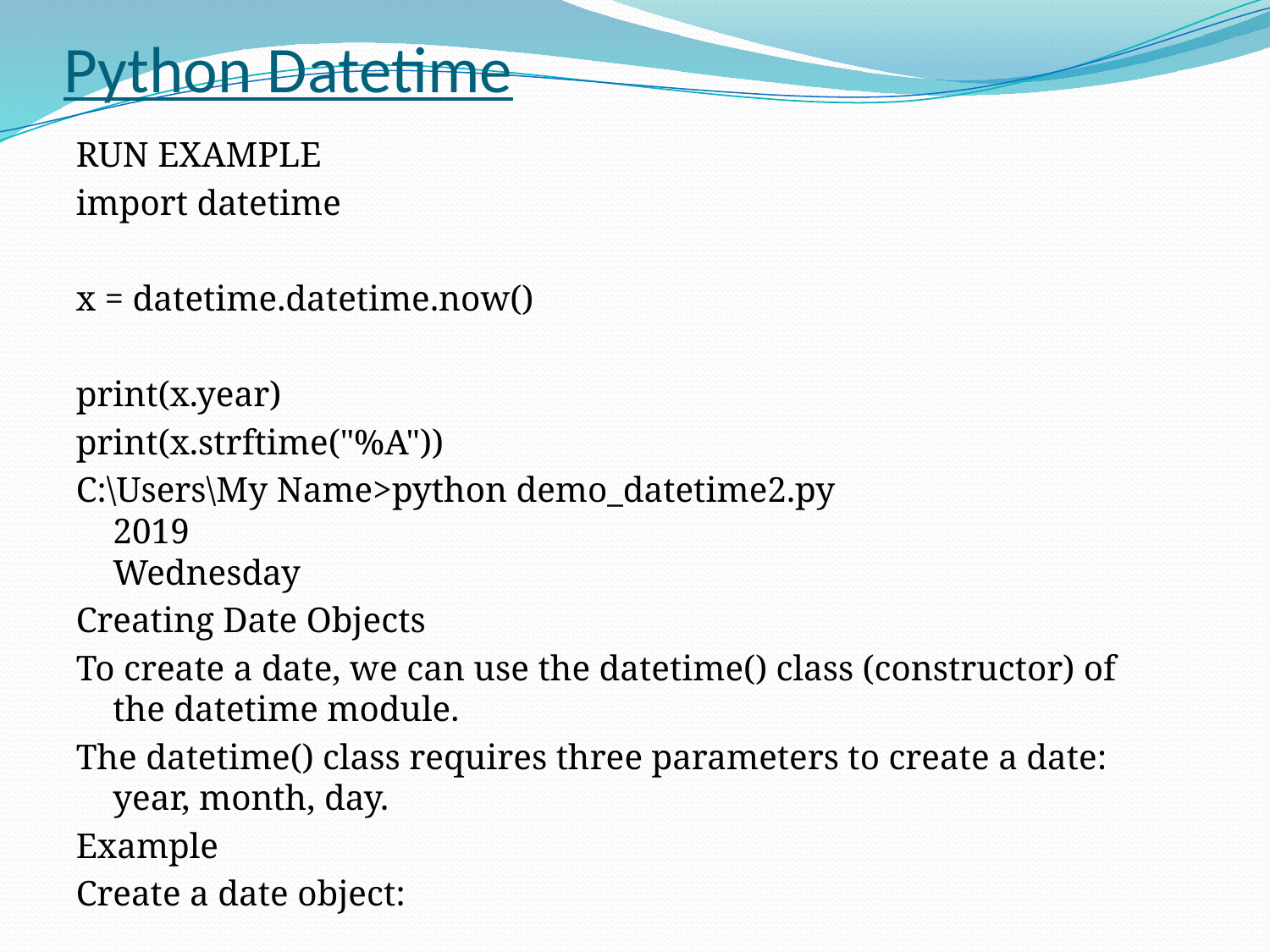

# Python Datetime
RUN EXAMPLE
import datetime

x = datetime.datetime.now()

print(x.year)
print(x.strftime("%A"))
C:\Users\My Name>python demo_datetime2.py
2019
Wednesday
Creating Date Objects
To create a date, we can use the datetime() class (constructor) of the datetime module.
The datetime() class requires three parameters to create a date: year, month, day.
Example
Create a date object: